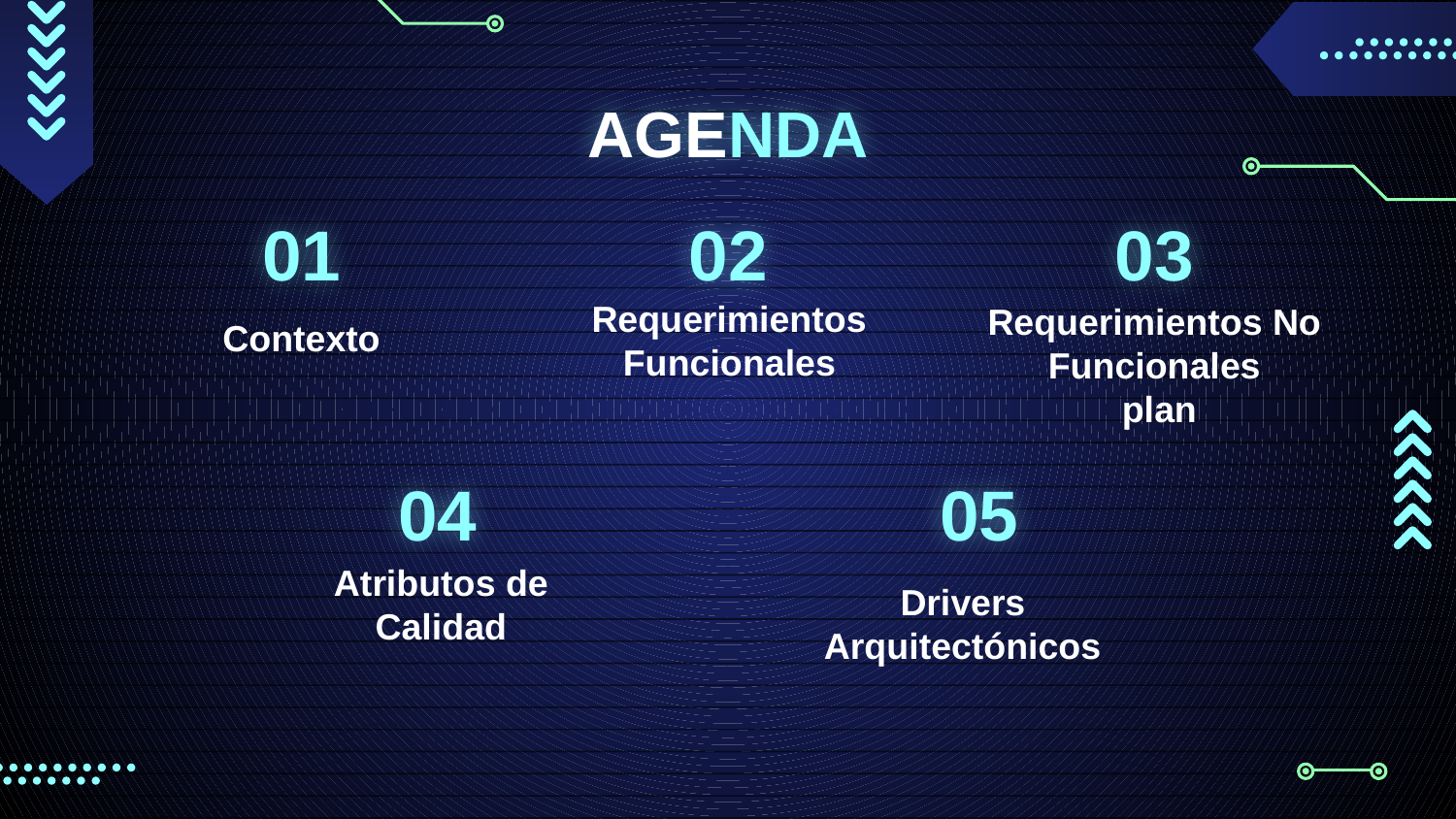

# AGENDA

01
02
03
Requerimientos No Funcionales
 plan
Contexto
Requerimientos Funcionales
04
05
Drivers Arquitectónicos
Atributos de Calidad